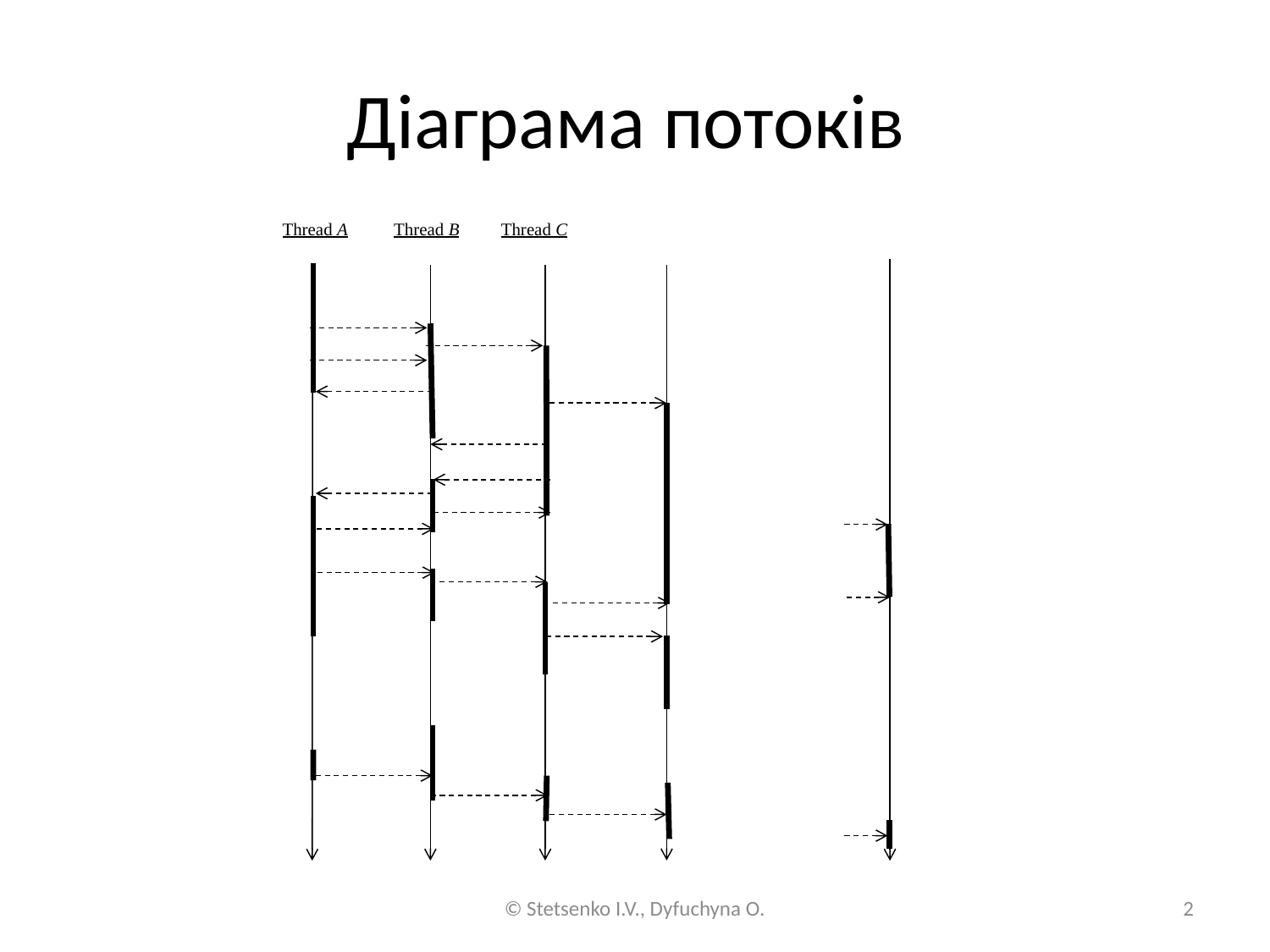

# Діаграма потоків
Thread A
Thread B
Thread C

© Stetsenko I.V., Dyfuchyna O.
2